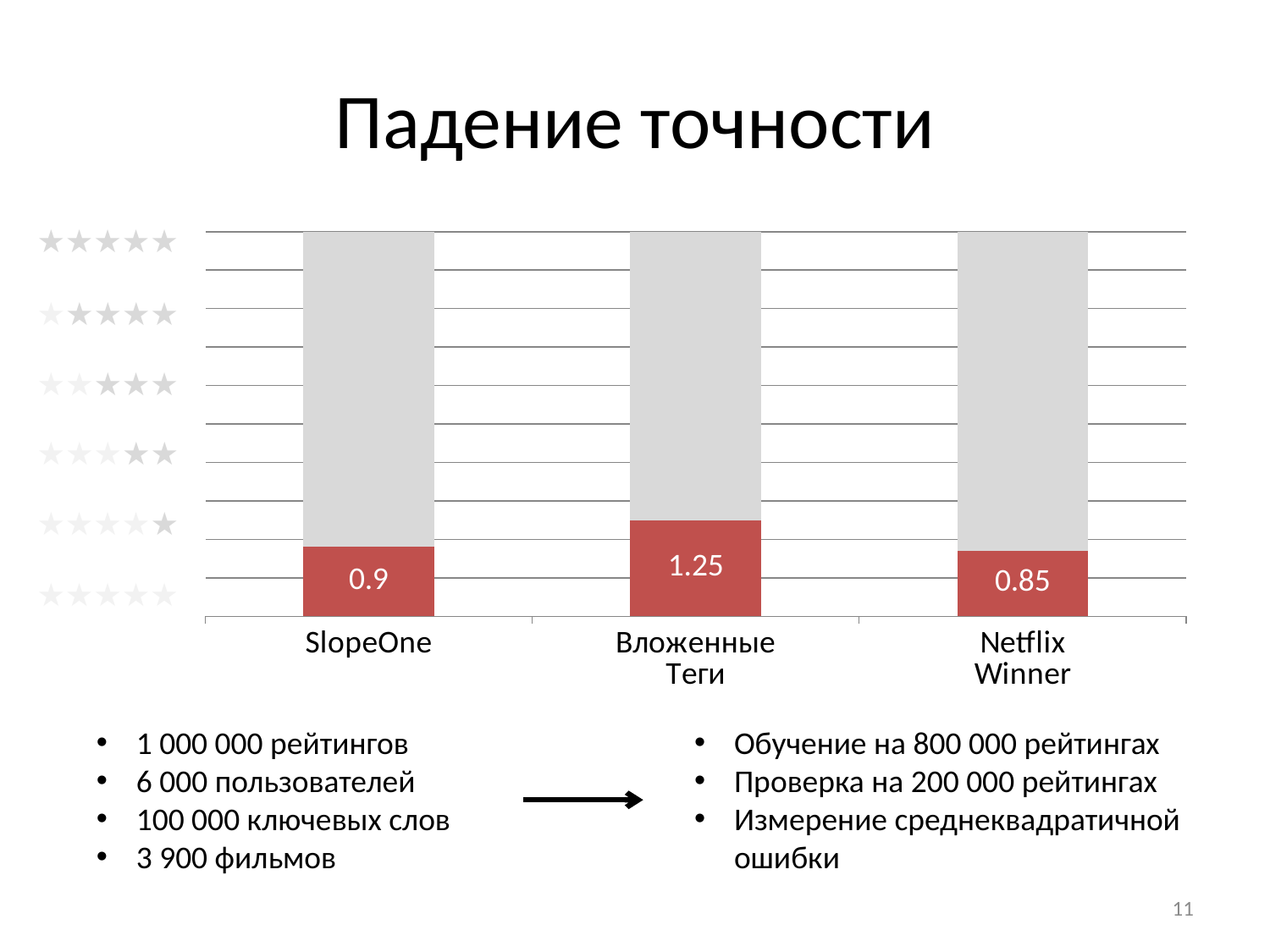

# Падение точности
★★★★★

### Chart

| Category | RMSE | _ |
|---|---|---|
| SlopeOne | 0.9 | 4.1 |
| Вложенные
Теги | 1.25 | 3.75 |
| Netflix
Winner | 0.85 | 4.15 |
★★★★★
★★★★★
★★★★★
★★★★★
★★★★★
1 000 000 рейтингов
6 000 пользователей
100 000 ключевых слов
3 900 фильмов
Обучение на 800 000 рейтингах
Проверка на 200 000 рейтингах
Измерение среднеквадратичной ошибки
11